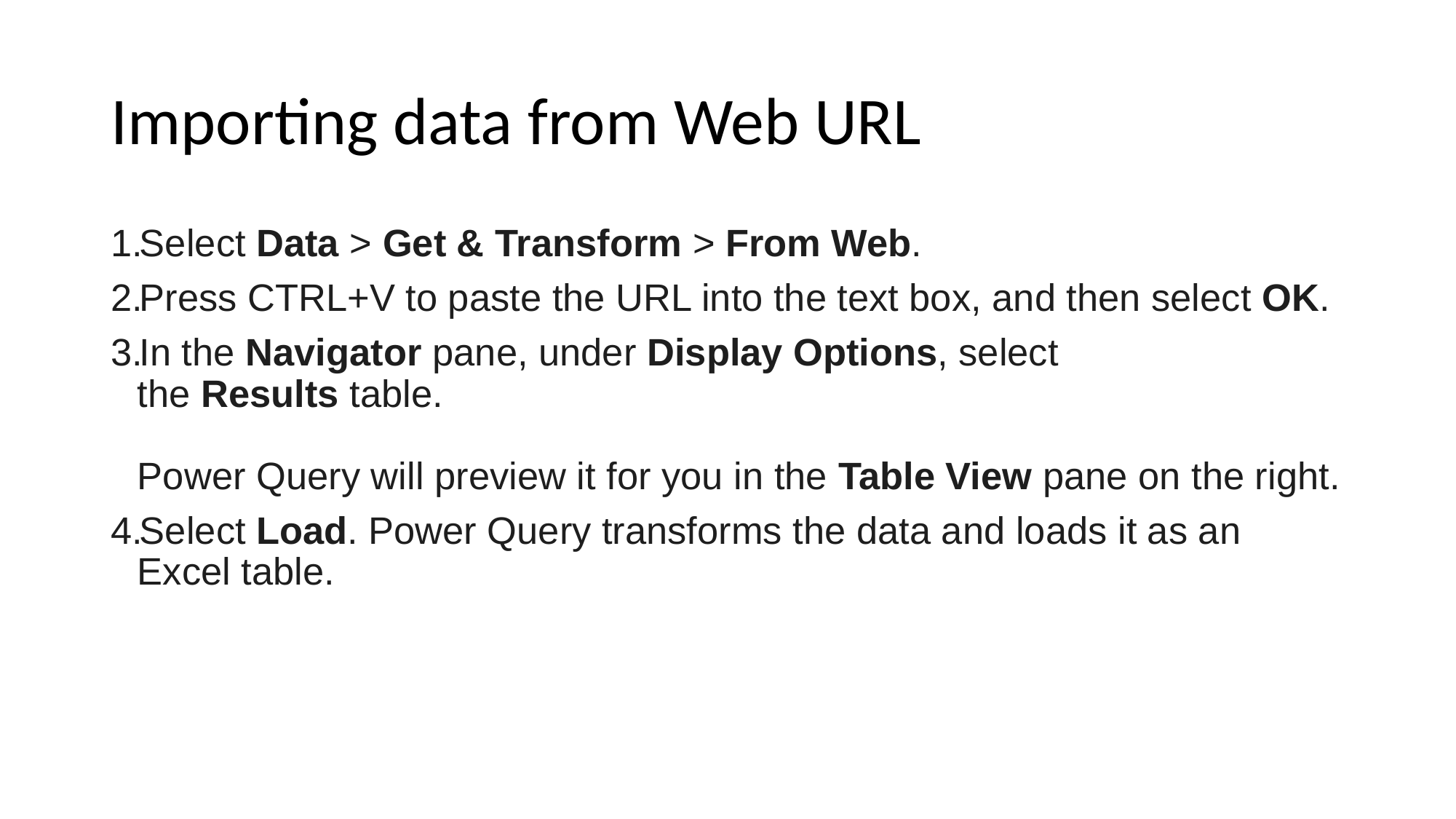

# Importing data from Web URL
Select Data > Get & Transform > From Web.
Press CTRL+V to paste the URL into the text box, and then select OK.
In the Navigator pane, under Display Options, select the Results table.
Power Query will preview it for you in the Table View pane on the right.
Select Load. Power Query transforms the data and loads it as an Excel table.